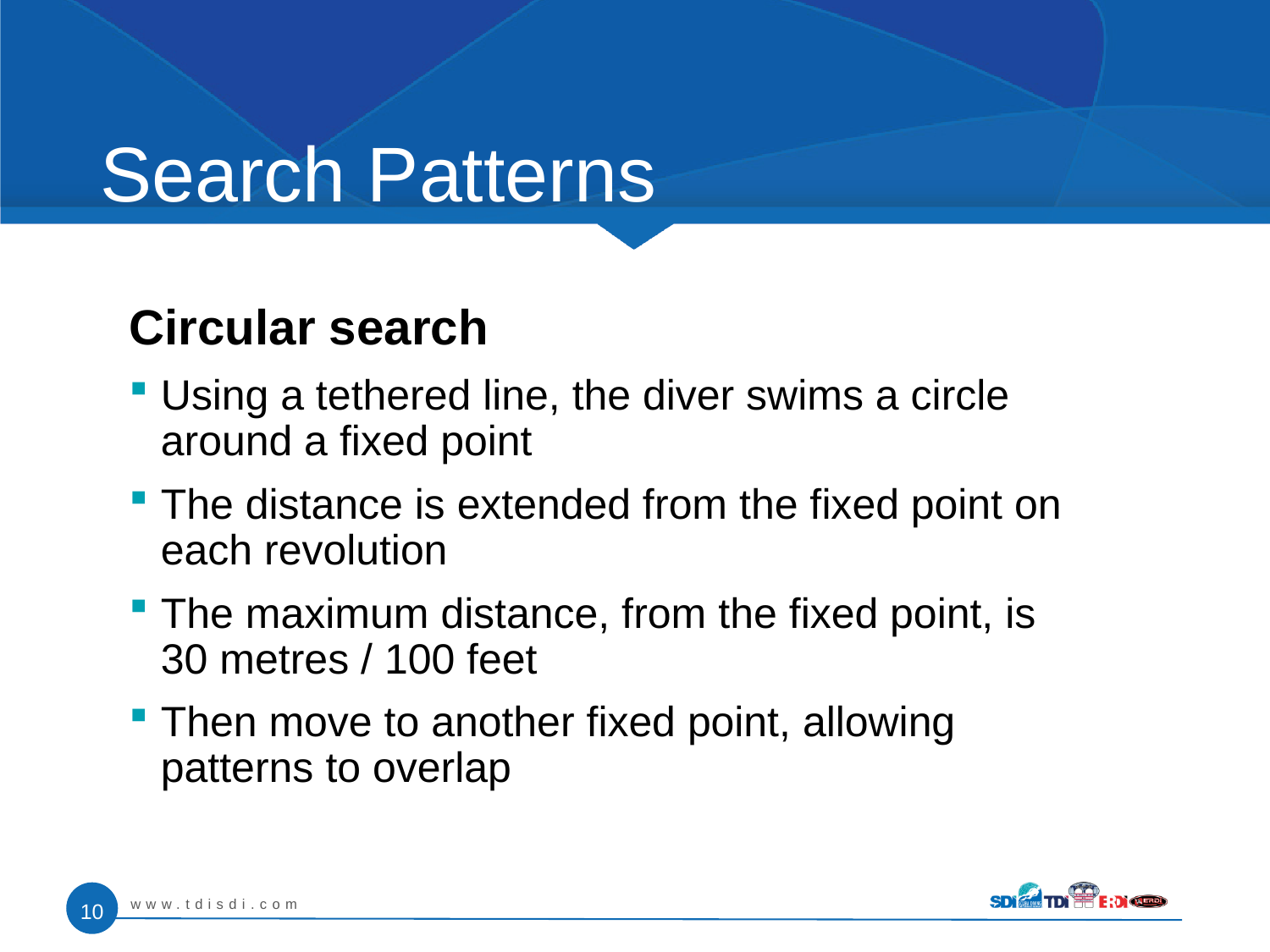

# Search Patterns
Circular search
Using a tethered line, the diver swims a circle around a fixed point
The distance is extended from the fixed point on each revolution
The maximum distance, from the fixed point, is 30 metres / 100 feet
Then move to another fixed point, allowing patterns to overlap
www.tdisdi.com
10